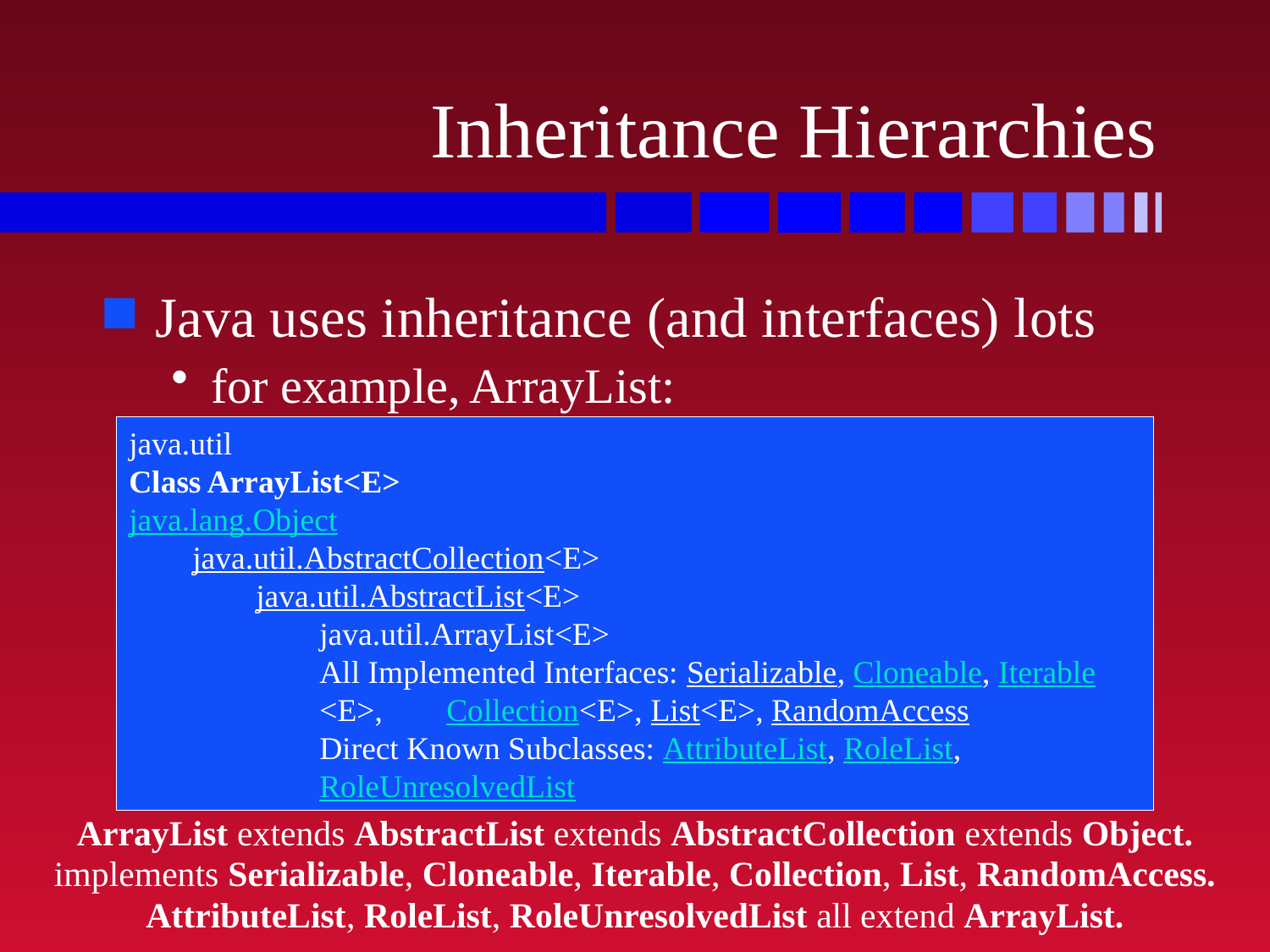

# Inheritance Hierarchies
Java uses inheritance (and interfaces) lots
for example, ArrayList:
java.util
Class ArrayList<E>
java.lang.Object
java.util.AbstractCollection<E>
java.util.AbstractList<E>
java.util.ArrayList<E>
All Implemented Interfaces: Serializable, Cloneable, Iterable<E>, 	Collection<E>, List<E>, RandomAccess
Direct Known Subclasses: AttributeList, RoleList, RoleUnresolvedList
ArrayList extends AbstractList extends AbstractCollection extends Object.
implements Serializable, Cloneable, Iterable, Collection, List, RandomAccess.
AttributeList, RoleList, RoleUnresolvedList all extend ArrayList.